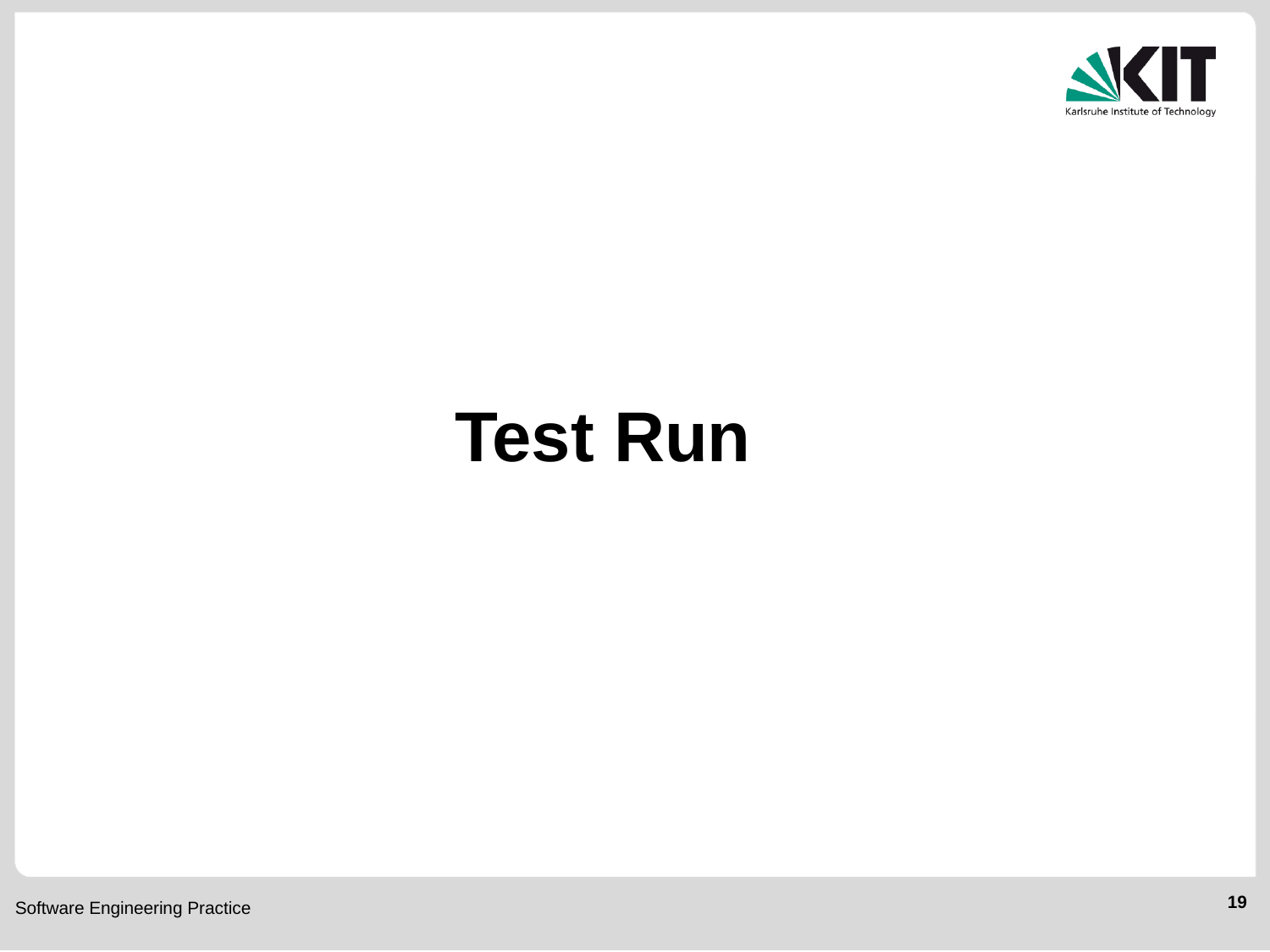

# Test Run
19
Software Engineering Practice